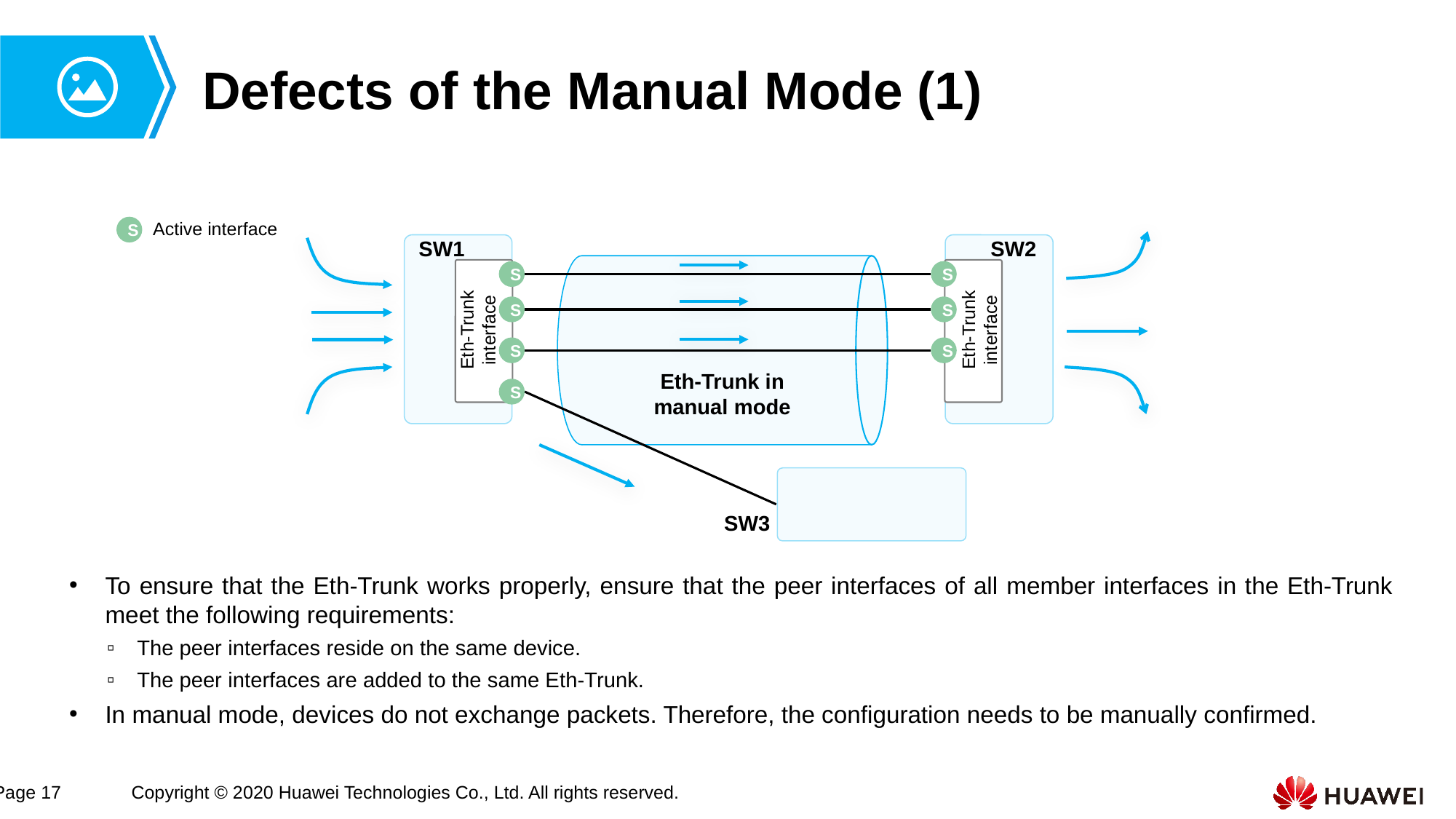

# Defects of the Manual Mode (1)
Active interface
S
SW1
SW2

Eth-Trunk interface

Eth-Trunk interface

S
S
S
S
S
S
Eth-Trunk in manual mode

S

SW3
To ensure that the Eth-Trunk works properly, ensure that the peer interfaces of all member interfaces in the Eth-Trunk meet the following requirements:
The peer interfaces reside on the same device.
The peer interfaces are added to the same Eth-Trunk.
In manual mode, devices do not exchange packets. Therefore, the configuration needs to be manually confirmed.